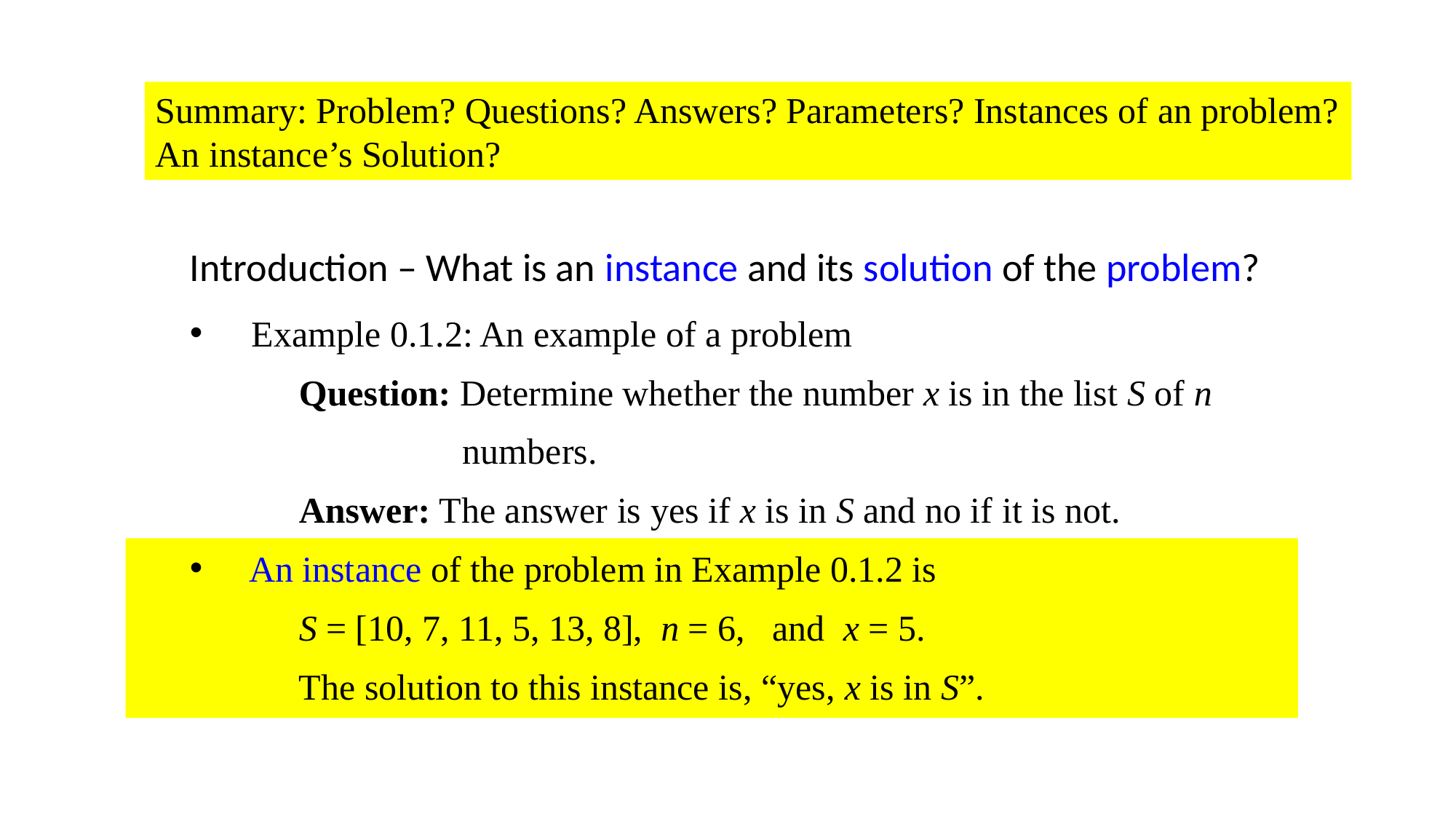

Summary: Problem? Questions? Answers? Parameters? Instances of an problem? An instance’s Solution?
Introduction – What is an instance and its solution of the problem?
Example 0.1.2: An example of a problem
	Question: Determine whether the number x is in the list S of n
                              numbers.
	Answer: The answer is yes if x is in S and no if it is not.
  An instance of the problem in Example 0.1.2 is
S = [10, 7, 11, 5, 13, 8],  n = 6,   and  x = 5.
The solution to this instance is, “yes, x is in S”.